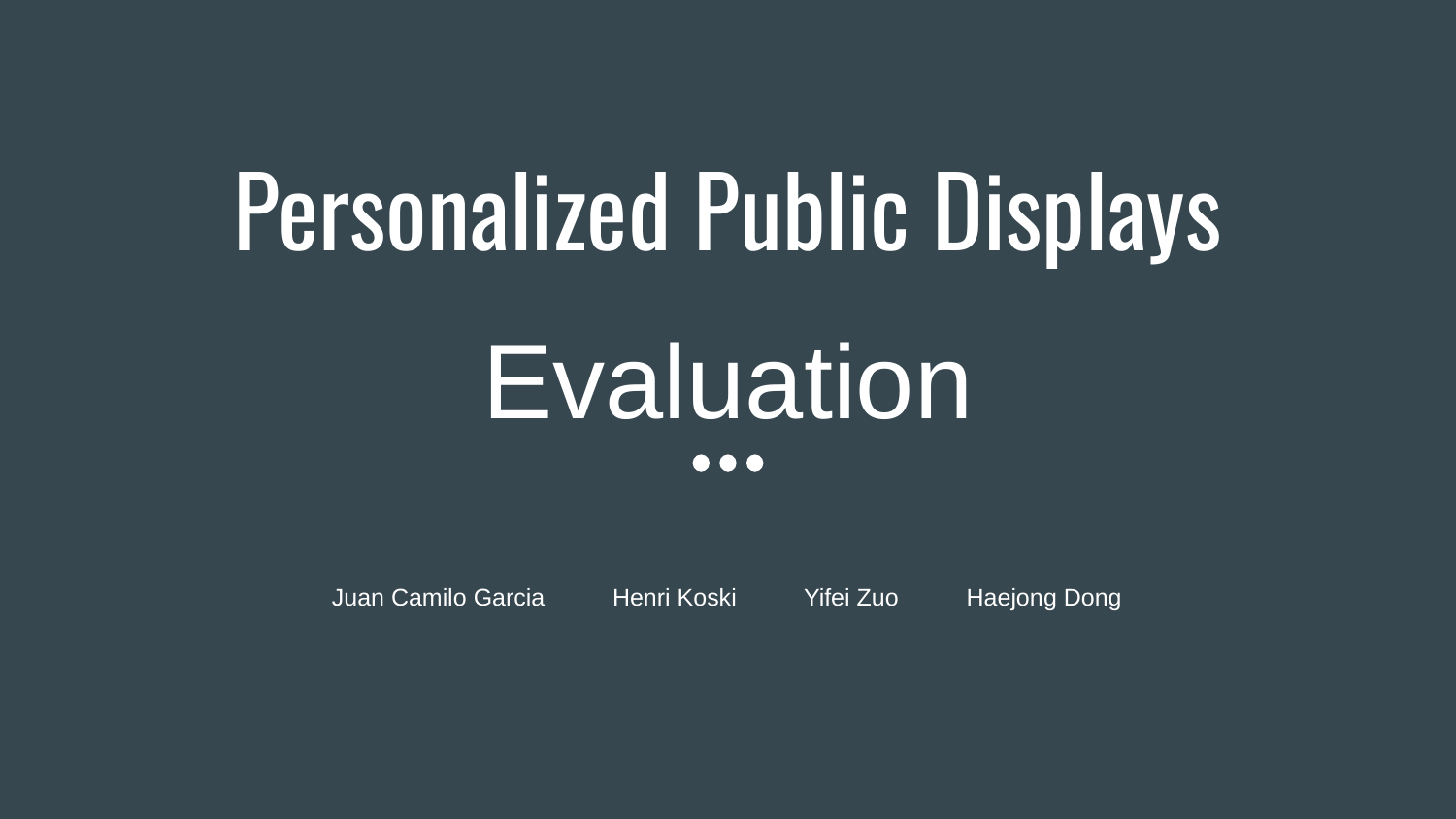

Personalized Public Displays
Evaluation
Juan Camilo Garcia          Henri Koski          Yifei Zuo          Haejong Dong